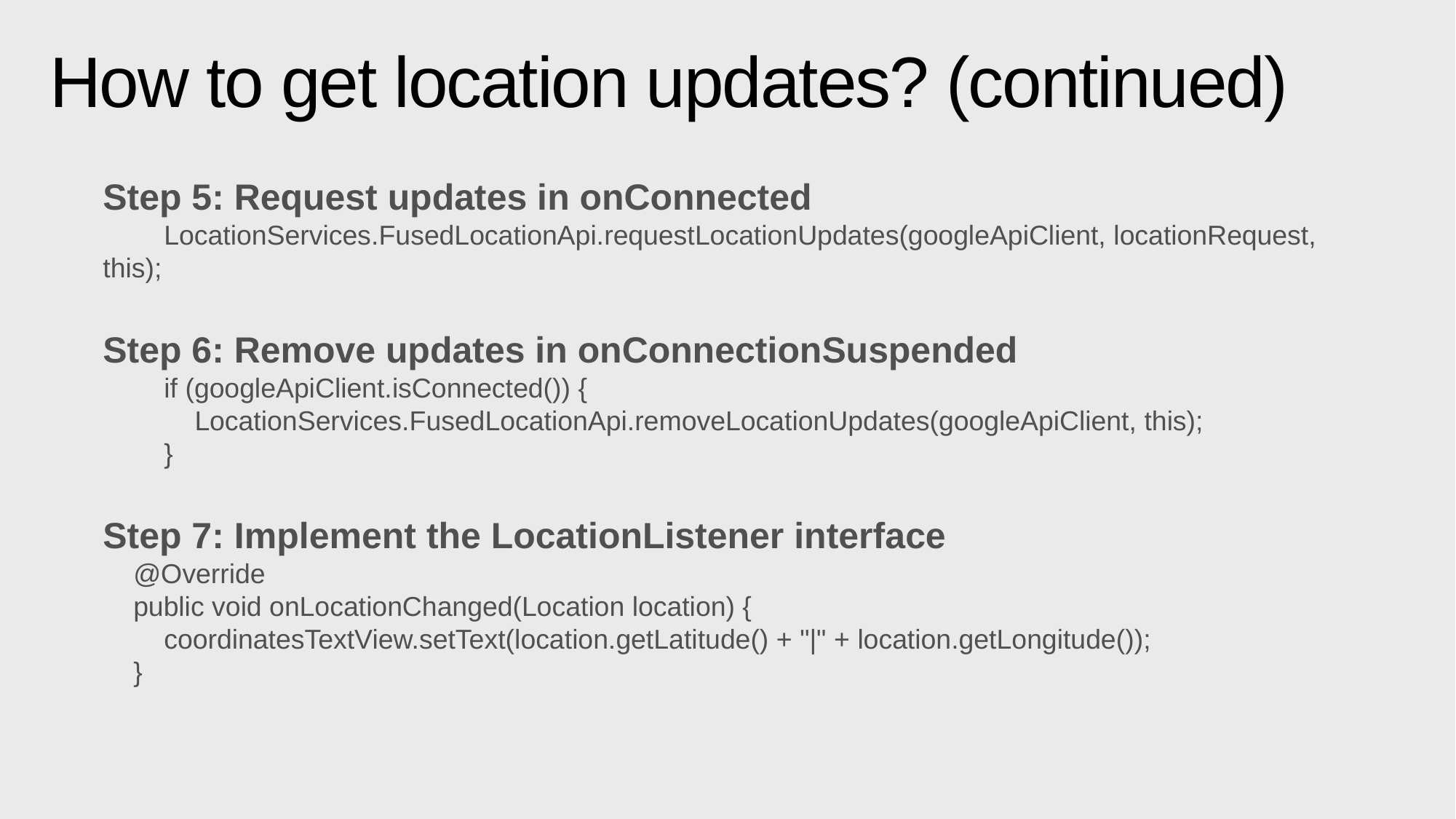

# How to get location updates? (continued)
Step 5: Request updates in onConnected
        LocationServices.FusedLocationApi.requestLocationUpdates(googleApiClient, locationRequest, this);

Step 6: Remove updates in onConnectionSuspended
        if (googleApiClient.isConnected()) {
            LocationServices.FusedLocationApi.removeLocationUpdates(googleApiClient, this);
        }

Step 7: Implement the LocationListener interface
    @Override
    public void onLocationChanged(Location location) {
        coordinatesTextView.setText(location.getLatitude() + "|" + location.getLongitude());
    }